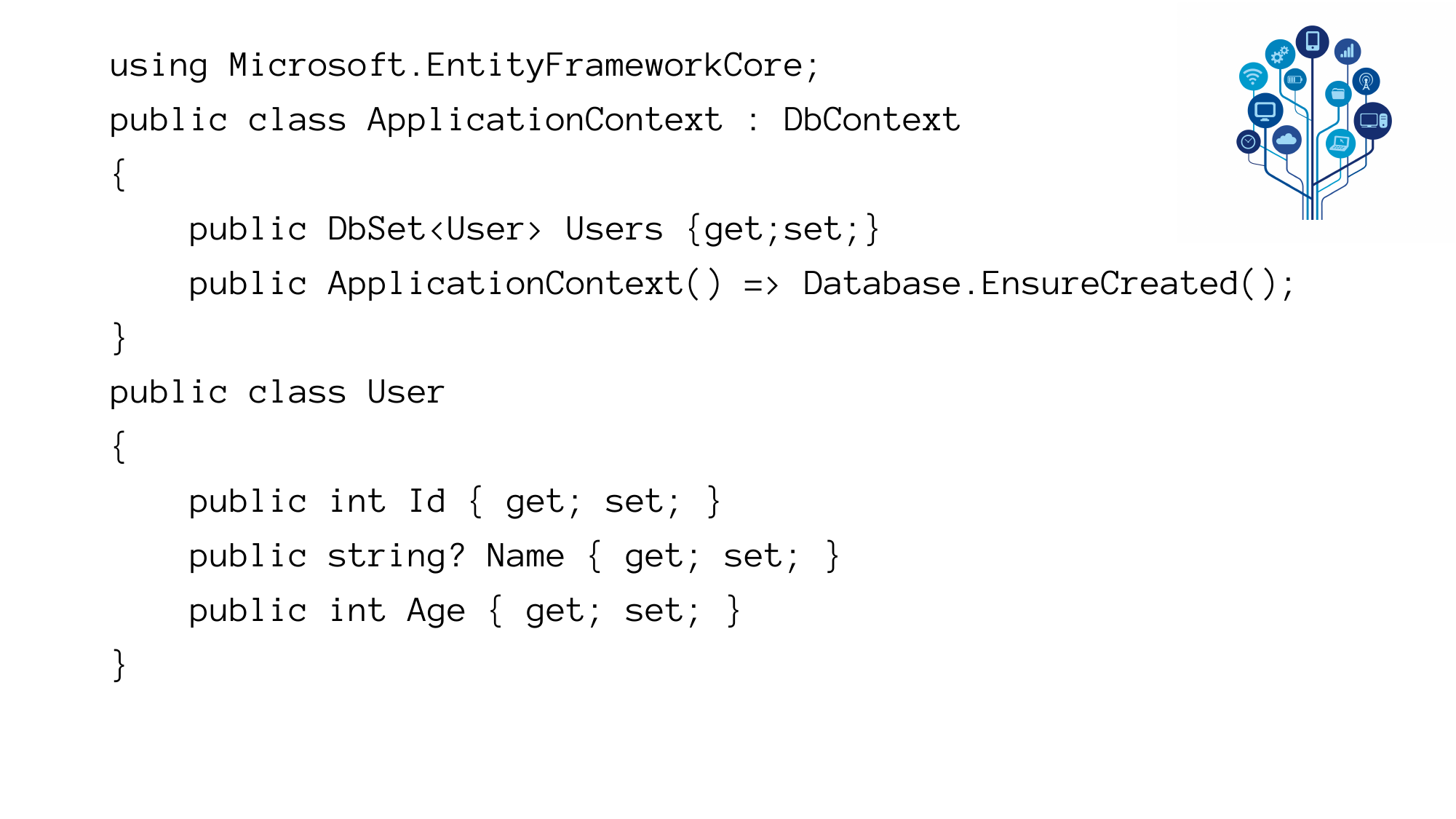

using Microsoft.EntityFrameworkCore;
public class ApplicationContext : DbContext
{
    public DbSet<User> Users {get;set;}
    public ApplicationContext() => Database.EnsureCreated();
}
public class User
{
    public int Id { get; set; }
    public string? Name { get; set; }
    public int Age { get; set; }
}